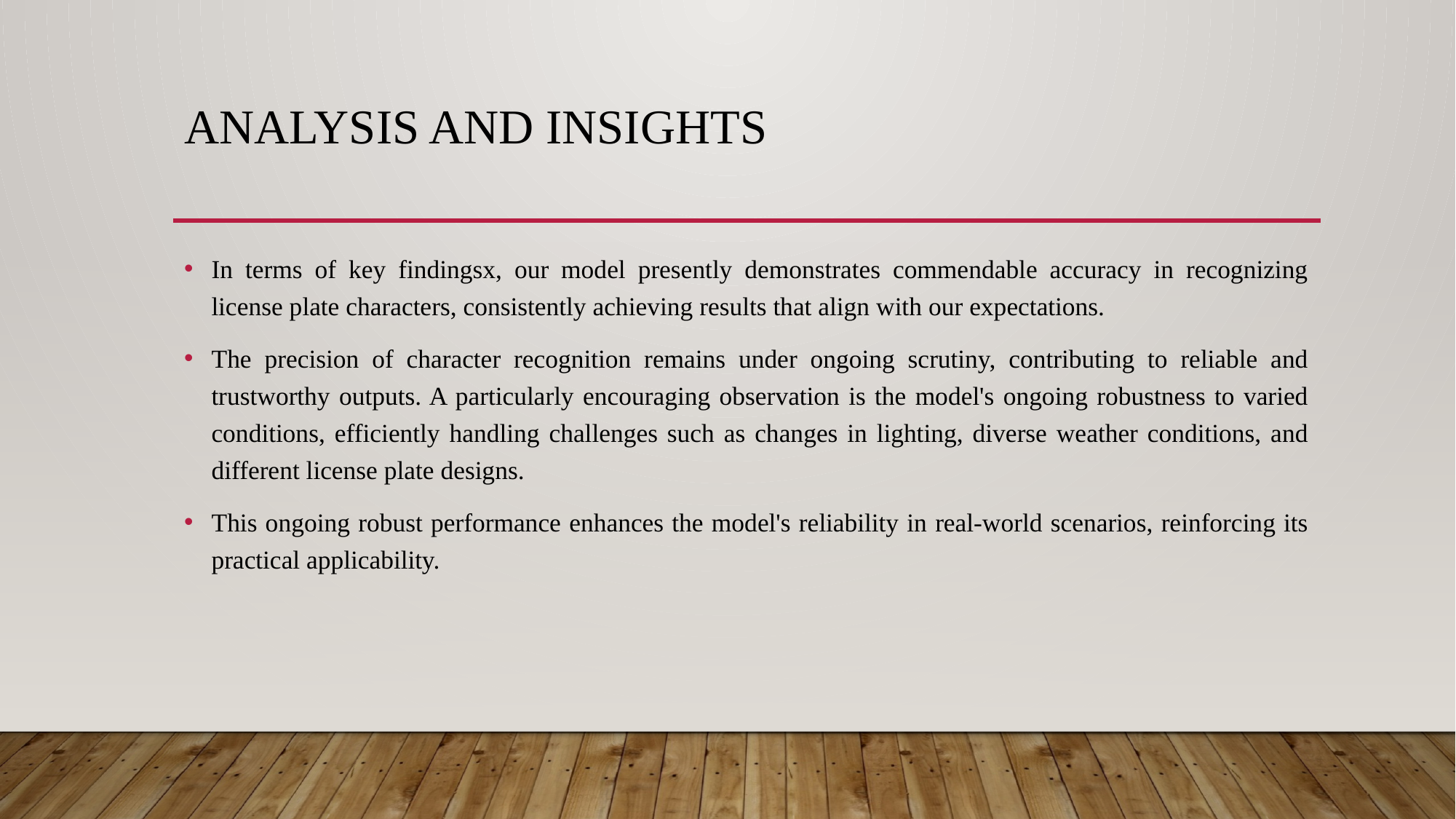

# Analysis and Insights
In terms of key findingsx, our model presently demonstrates commendable accuracy in recognizing license plate characters, consistently achieving results that align with our expectations.
The precision of character recognition remains under ongoing scrutiny, contributing to reliable and trustworthy outputs. A particularly encouraging observation is the model's ongoing robustness to varied conditions, efficiently handling challenges such as changes in lighting, diverse weather conditions, and different license plate designs.
This ongoing robust performance enhances the model's reliability in real-world scenarios, reinforcing its practical applicability.